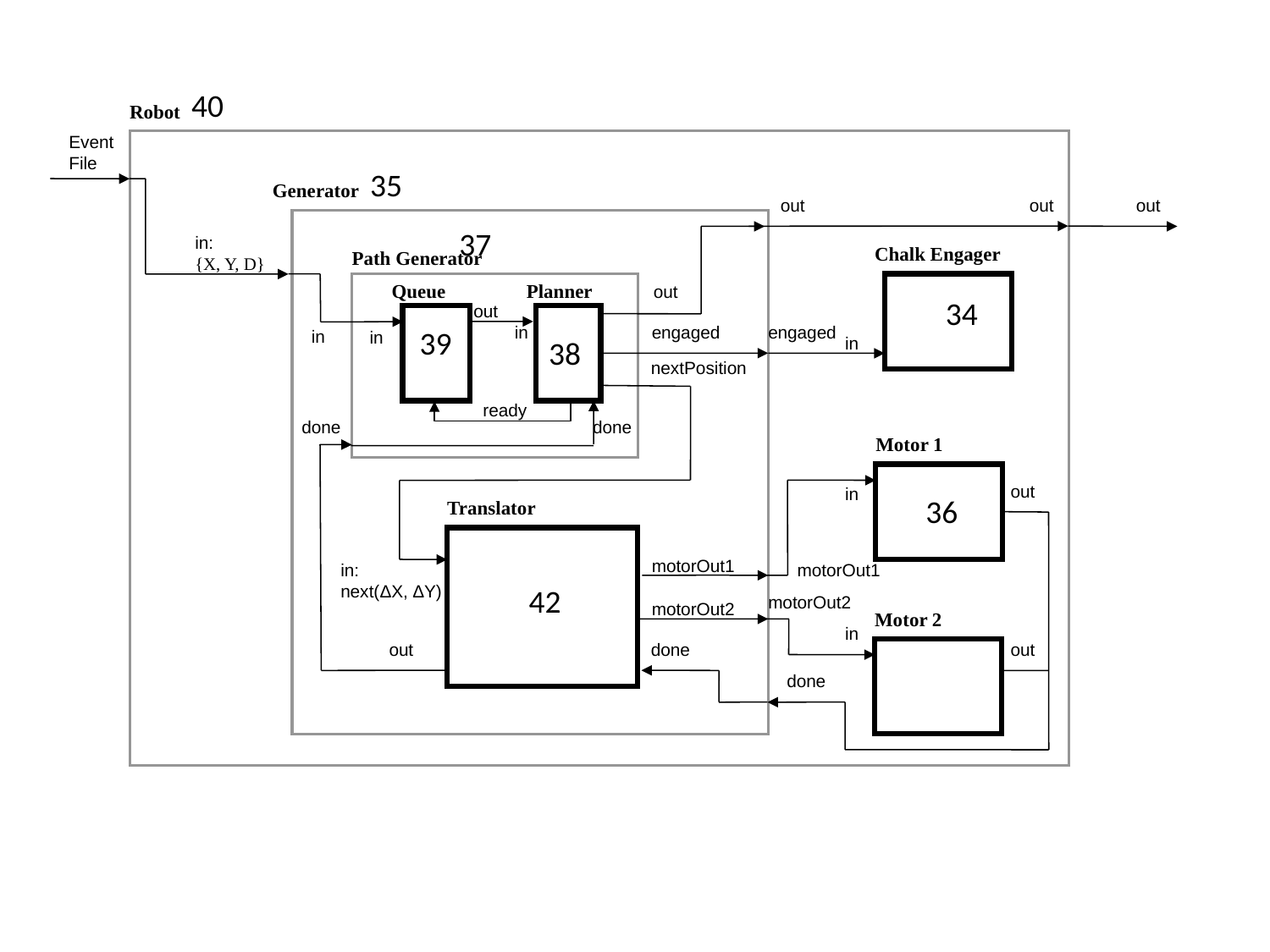

40

Robot
Event File

Generator

out
out
out

in:
{X, Y, D}
Chalk Engager
Path Generator

Queue
Planner
out
out

in
engaged
engaged

in
in
in

nextPosition

ready

done
done
Motor 1

out

in
Translator

motorOut1
in:
next(ΔX, ΔY)

motorOut1

motorOut2
motorOut2
Motor 2

in
out
done

out

done

35
37
34
39
38
36
42